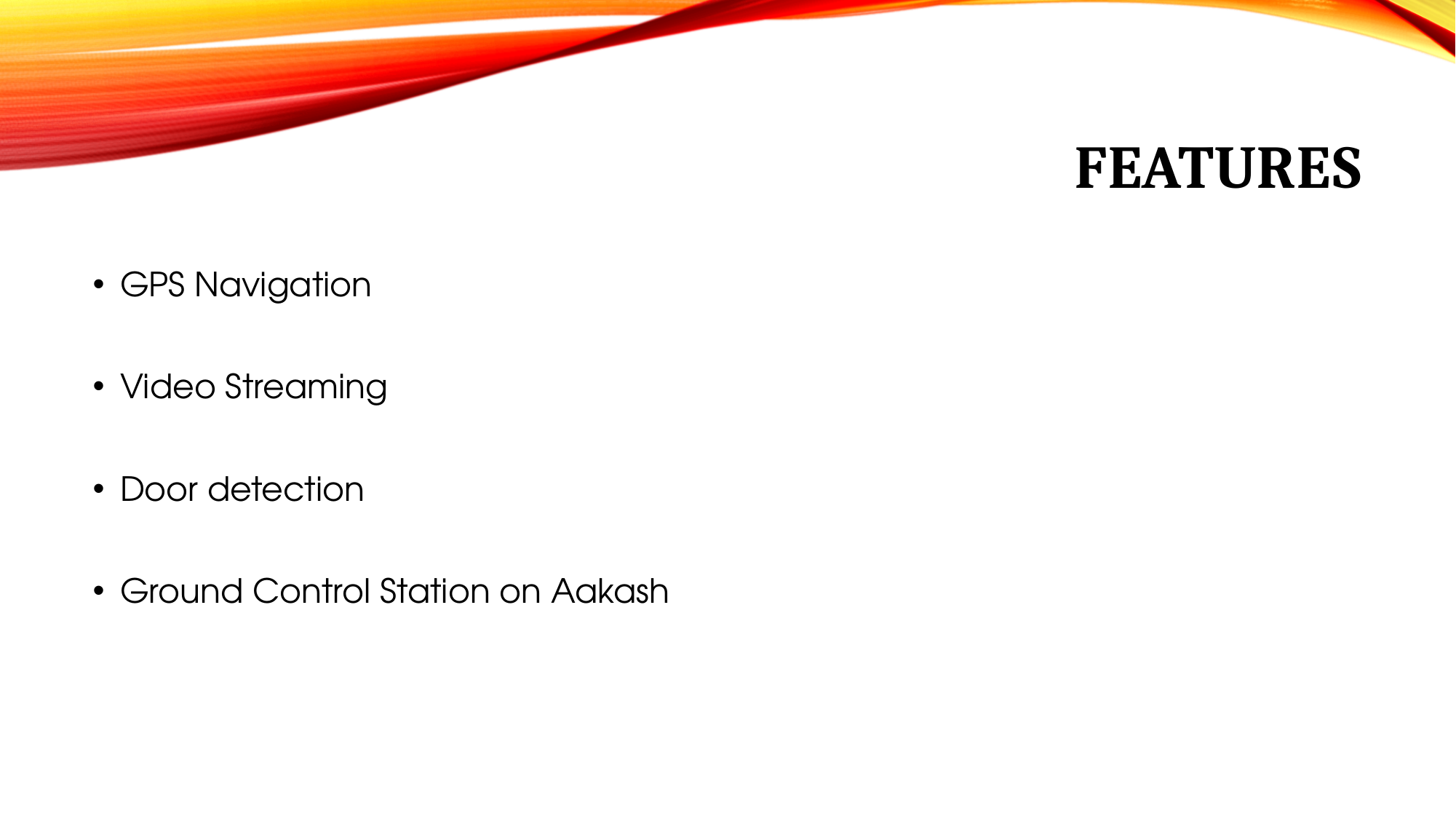

# Features
GPS Navigation

Video Streaming

Door detection

Ground Control Station on Aakash